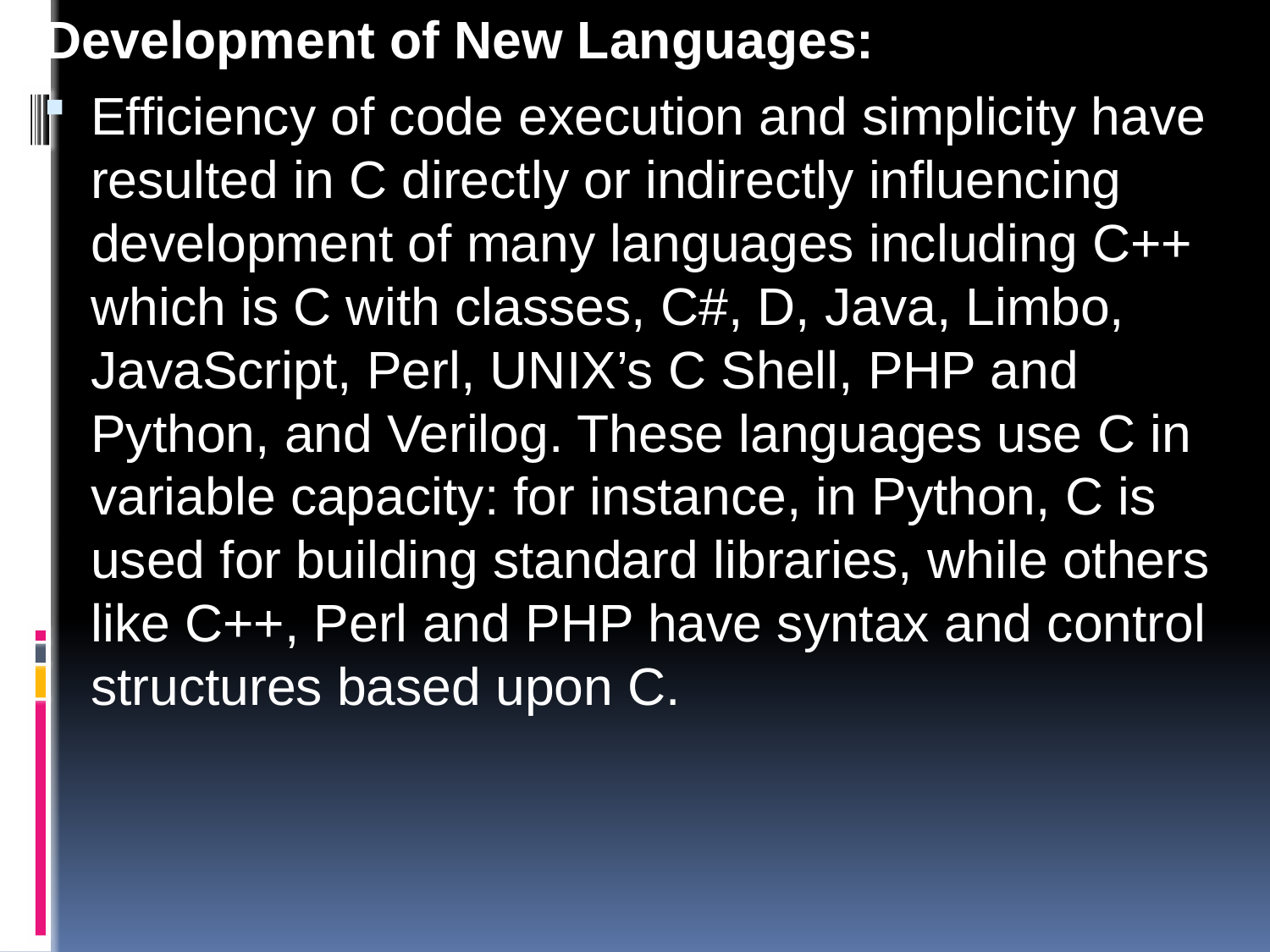

Development of New Languages:
Efficiency of code execution and simplicity have resulted in C directly or indirectly influencing development of many languages including C++ which is C with classes, C#, D, Java, Limbo, JavaScript, Perl, UNIX’s C Shell, PHP and Python, and Verilog. These languages use C in variable capacity: for instance, in Python, C is used for building standard libraries, while others like C++, Perl and PHP have syntax and control structures based upon C.